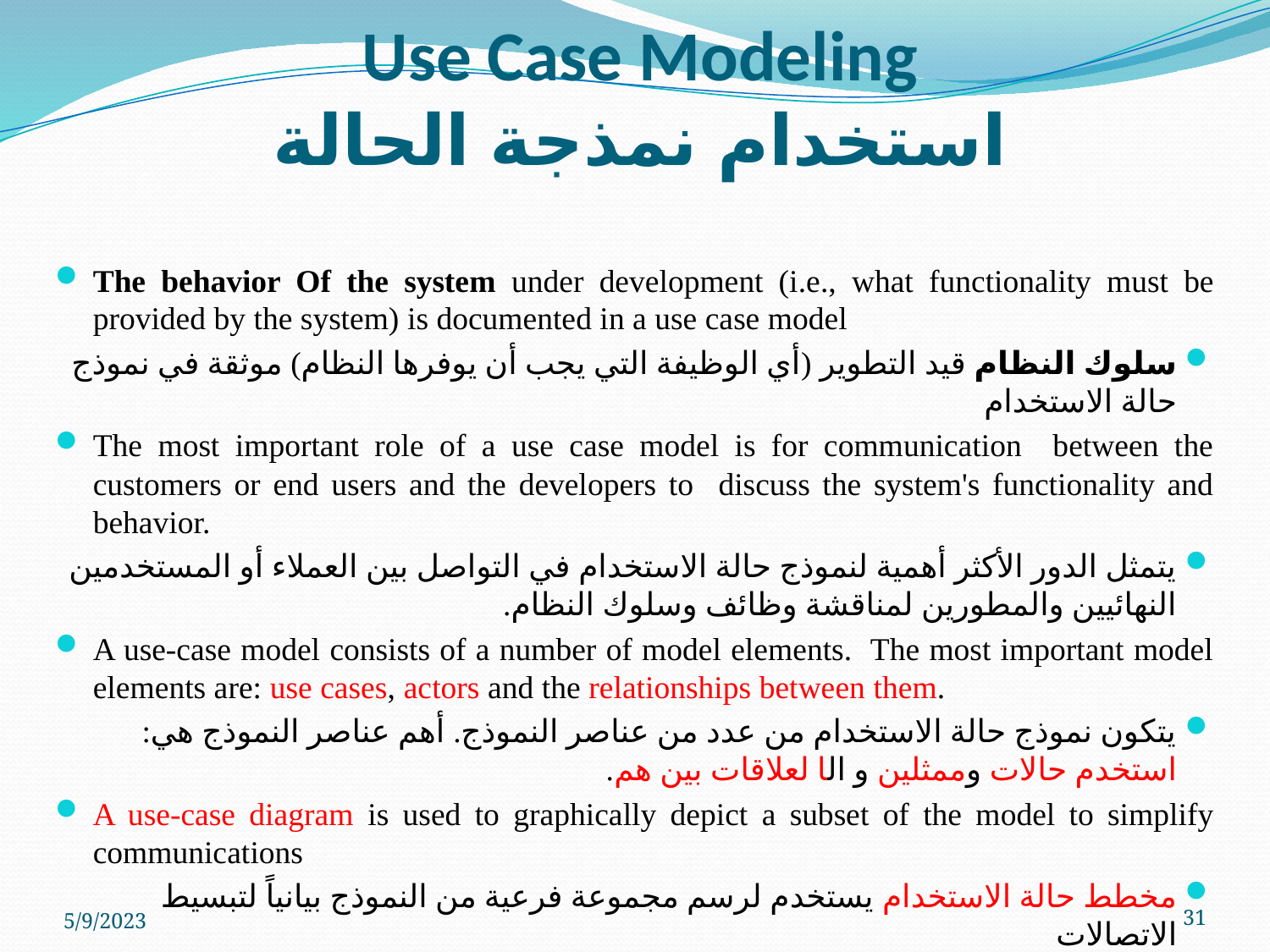

# Use Case Modeling استخدام نمذجة الحالة
The behavior Of the system under development (i.e., what functionality must be provided by the system) is documented in a use case model
سلوك النظام قيد التطوير (أي الوظيفة التي يجب أن يوفرها النظام) موثقة في نموذج حالة الاستخدام
The most important role of a use case model is for communication  between the customers or end users and the developers to  discuss the system's functionality and behavior.
يتمثل الدور الأكثر أهمية لنموذج حالة الاستخدام في التواصل بين العملاء أو المستخدمين النهائيين والمطورين لمناقشة وظائف وسلوك النظام.
A use-case model consists of a number of model elements.  The most important model elements are: use cases, actors and the relationships between them.
يتكون نموذج حالة الاستخدام من عدد من عناصر النموذج. أهم عناصر النموذج هي: استخدم حالات وممثلين و الا لعلاقات بين هم.
A use-case diagram is used to graphically depict a subset of the model to simplify communications
مخطط حالة الاستخدام يستخدم لرسم مجموعة فرعية من النموذج بيانياً لتبسيط الاتصالات
5/9/2023
31